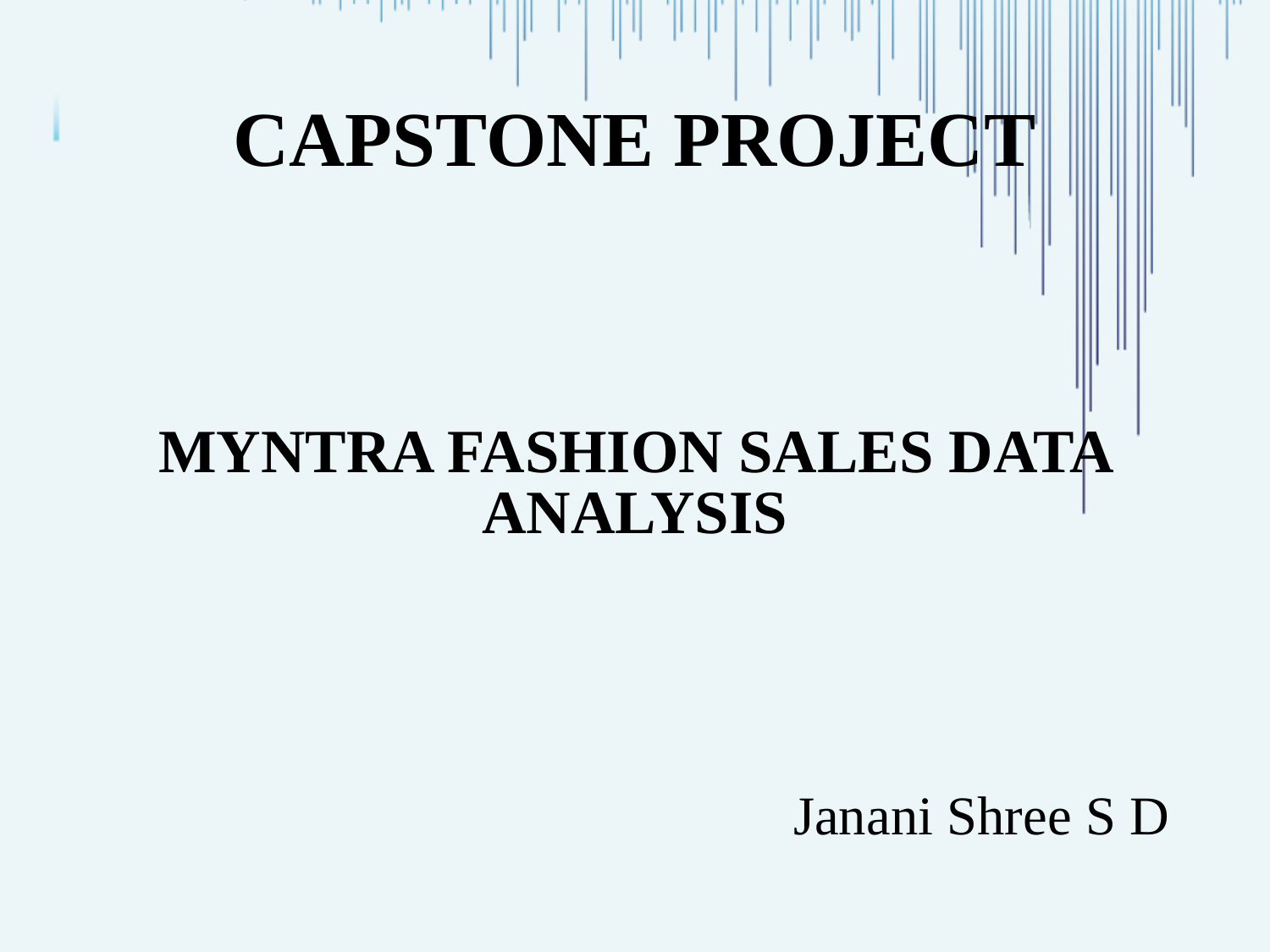

# CAPSTONE PROJECT

MYNTRA FASHION SALES DATA ANALYSIS

Janani Shree S D